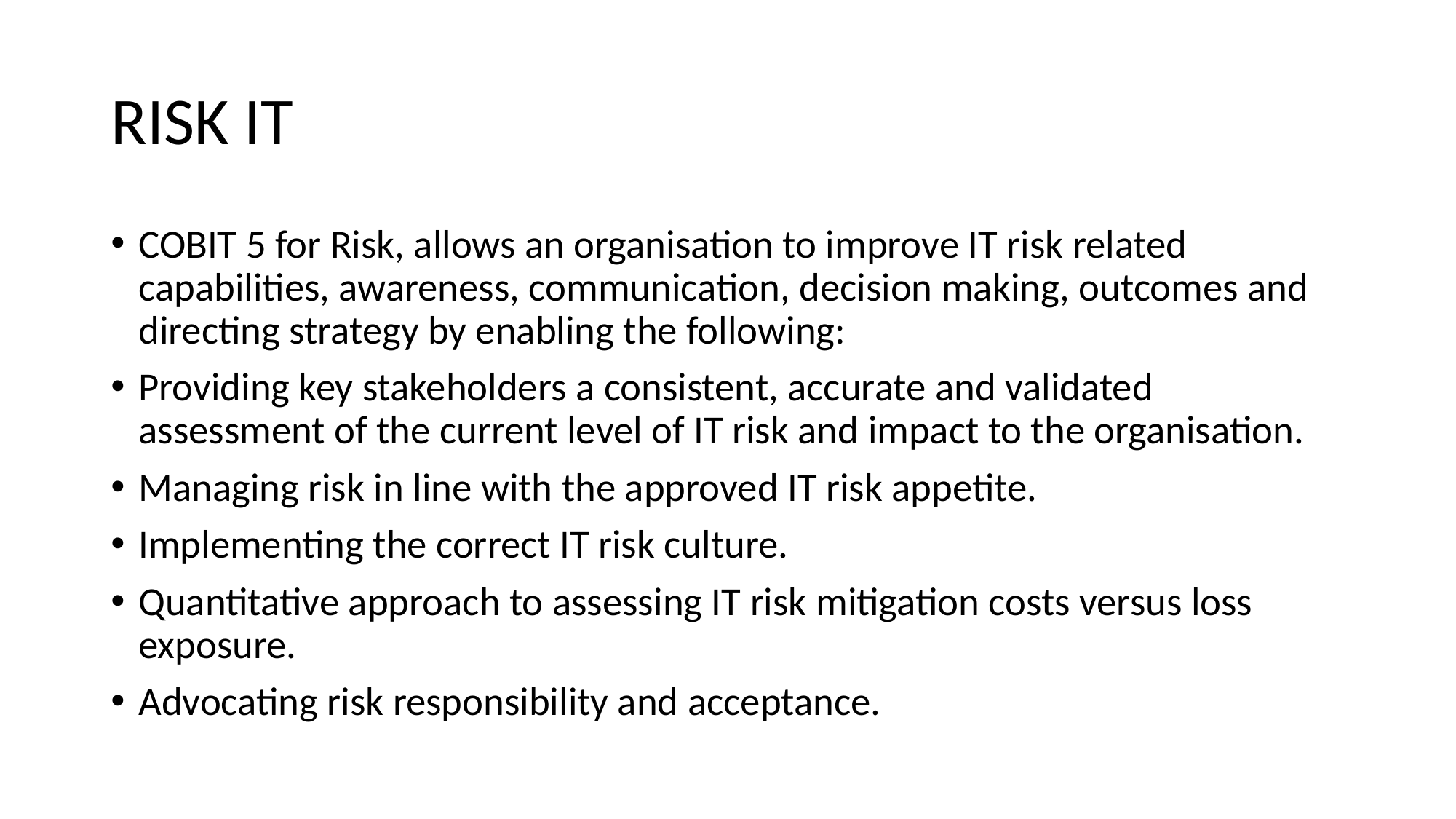

# RISK IT
COBIT 5 for Risk, allows an organisation to improve IT risk related capabilities, awareness, communication, decision making, outcomes and directing strategy by enabling the following:
Providing key stakeholders a consistent, accurate and validated assessment of the current level of IT risk and impact to the organisation.
Managing risk in line with the approved IT risk appetite.
Implementing the correct IT risk culture.
Quantitative approach to assessing IT risk mitigation costs versus loss exposure.
Advocating risk responsibility and acceptance.